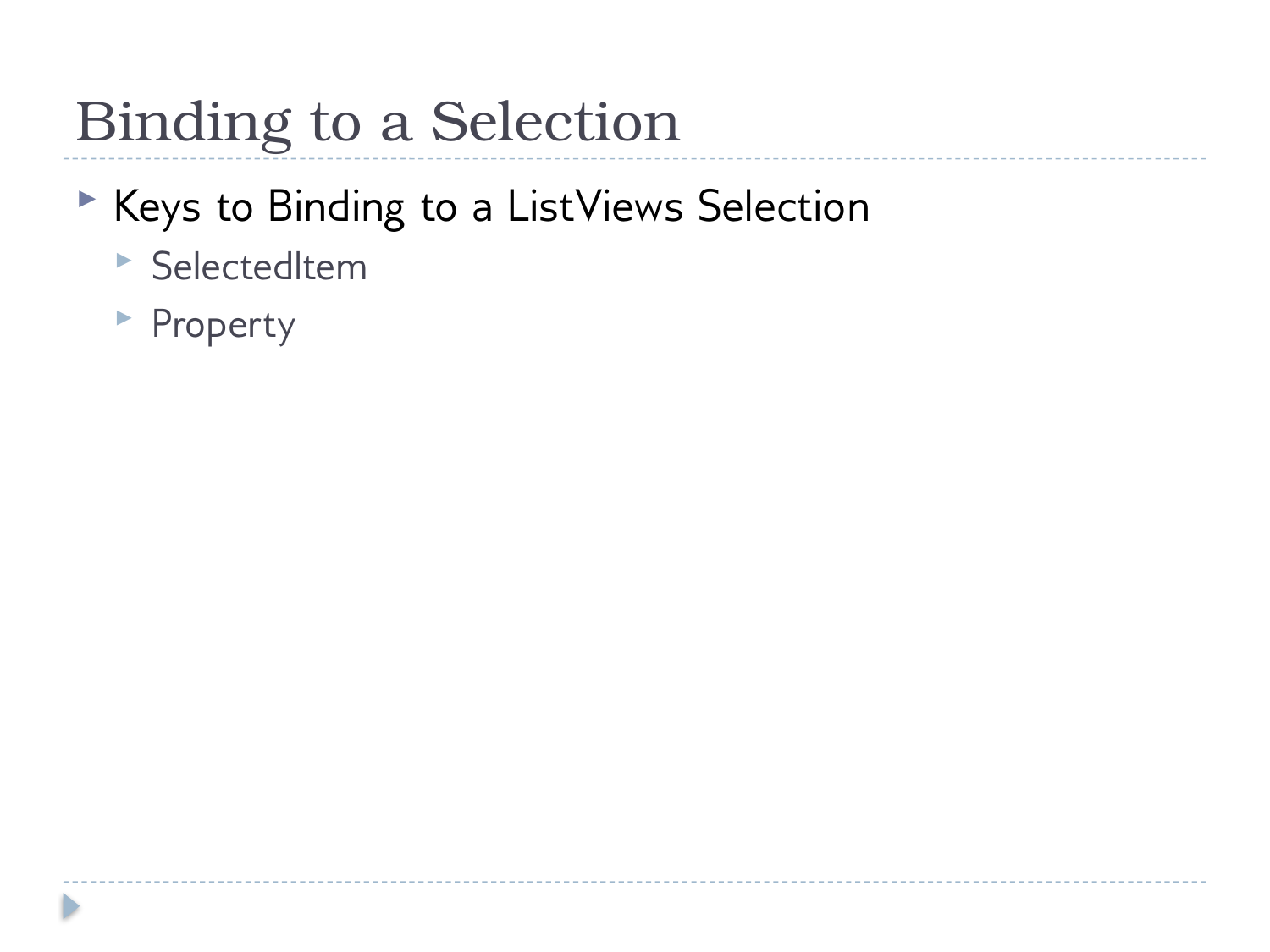

# Binding to a Selection
Keys to Binding to a ListViews Selection
SelectedItem
Property